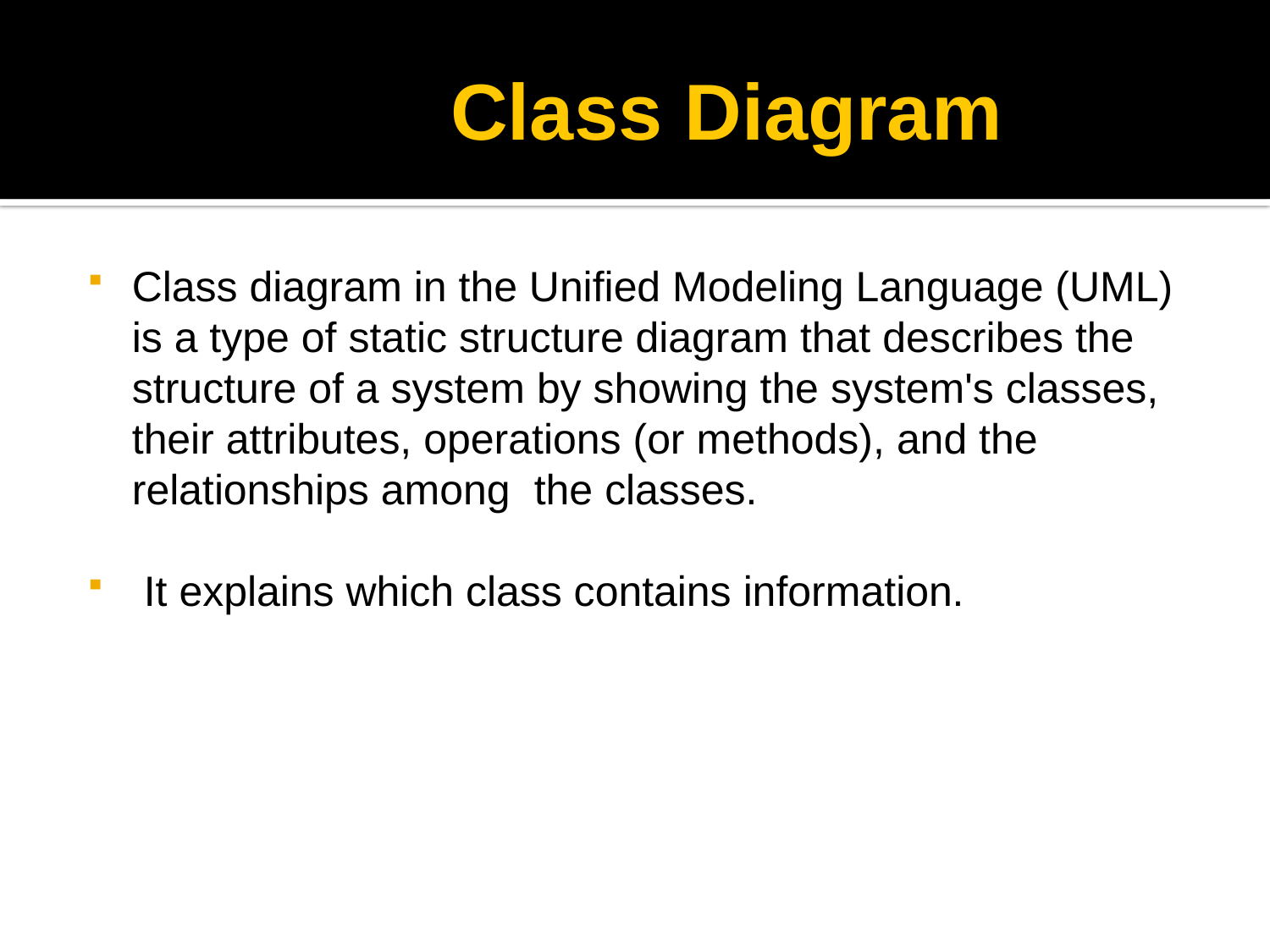

# Class Diagram
Class diagram in the Unified Modeling Language (UML) is a type of static structure diagram that describes the structure of a system by showing the system's classes, their attributes, operations (or methods), and the relationships among  the classes.

 It explains which class contains information.